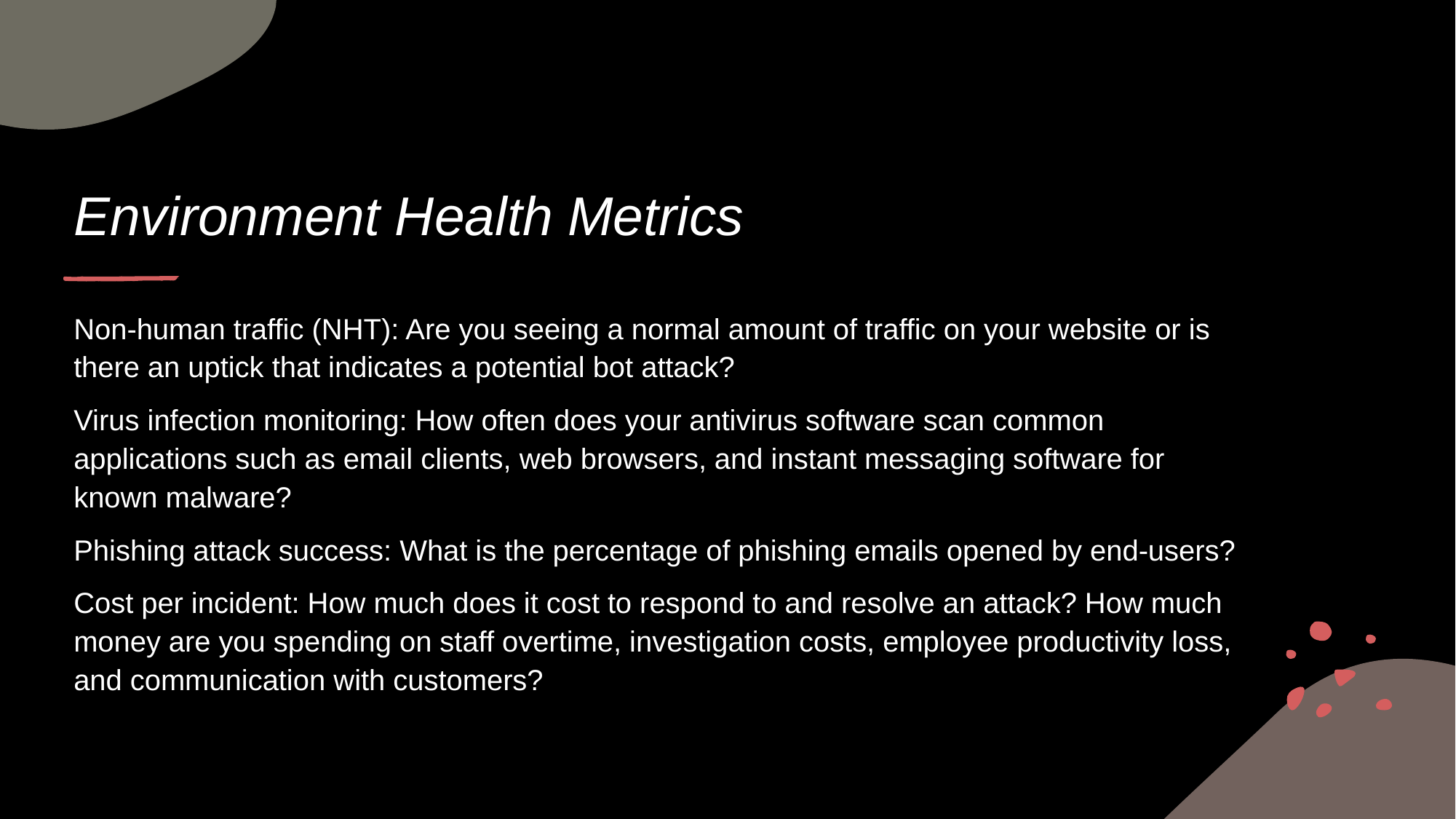

# Environment Health Metrics
Non-human traffic (NHT): Are you seeing a normal amount of traffic on your website or is there an uptick that indicates a potential bot attack?
Virus infection monitoring: How often does your antivirus software scan common applications such as email clients, web browsers, and instant messaging software for known malware?
Phishing attack success: What is the percentage of phishing emails opened by end-users?
Cost per incident: How much does it cost to respond to and resolve an attack? How much money are you spending on staff overtime, investigation costs, employee productivity loss, and communication with customers?